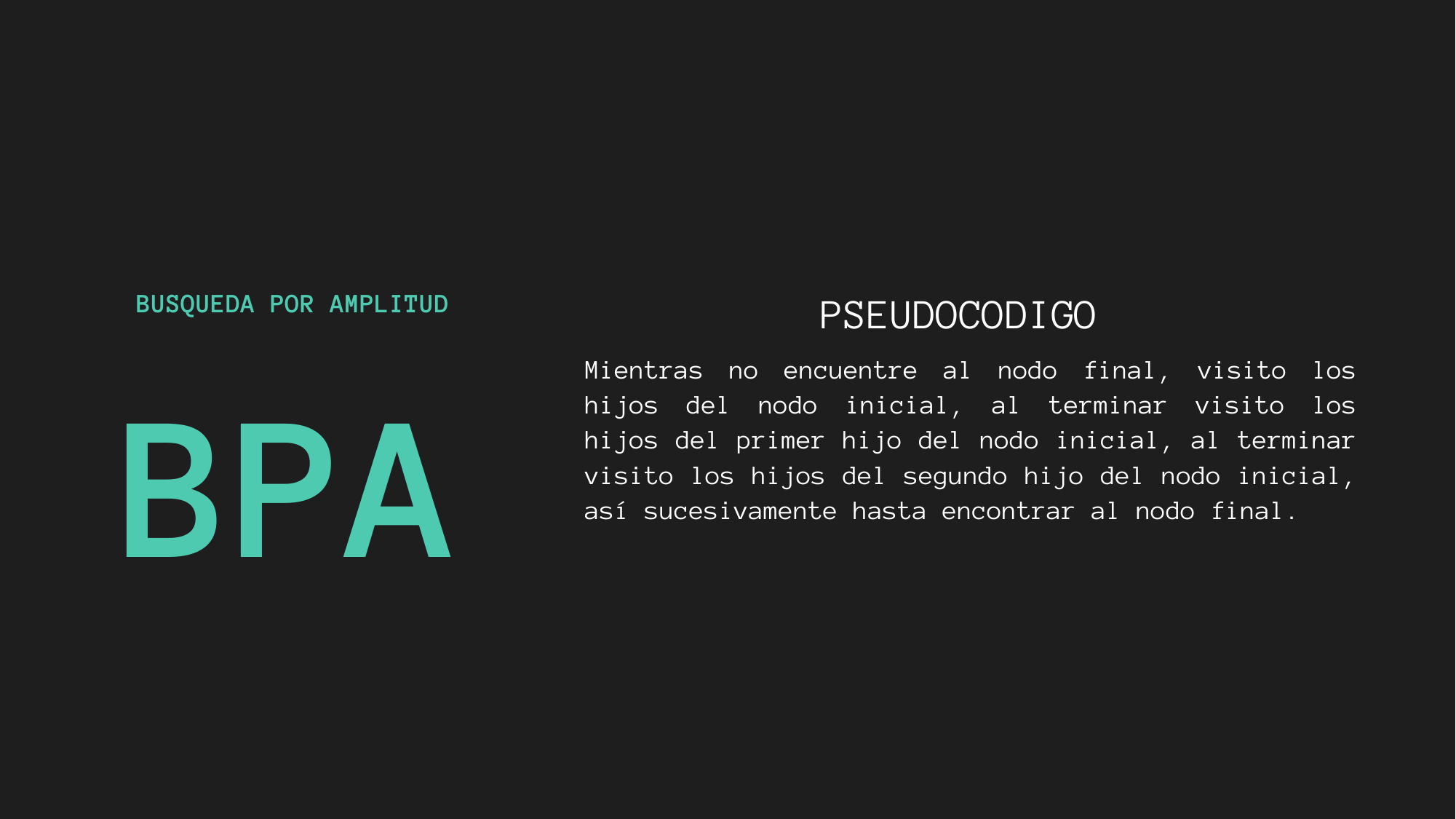

PSEUDOCODIGO
Mientras no encuentre al nodo final, visito los hijos del nodo inicial, al terminar visito los hijos del primer hijo del nodo inicial, al terminar visito los hijos del segundo hijo del nodo inicial, así sucesivamente hasta encontrar al nodo final.

BUSQUEDA POR AMPLITUD
BPA